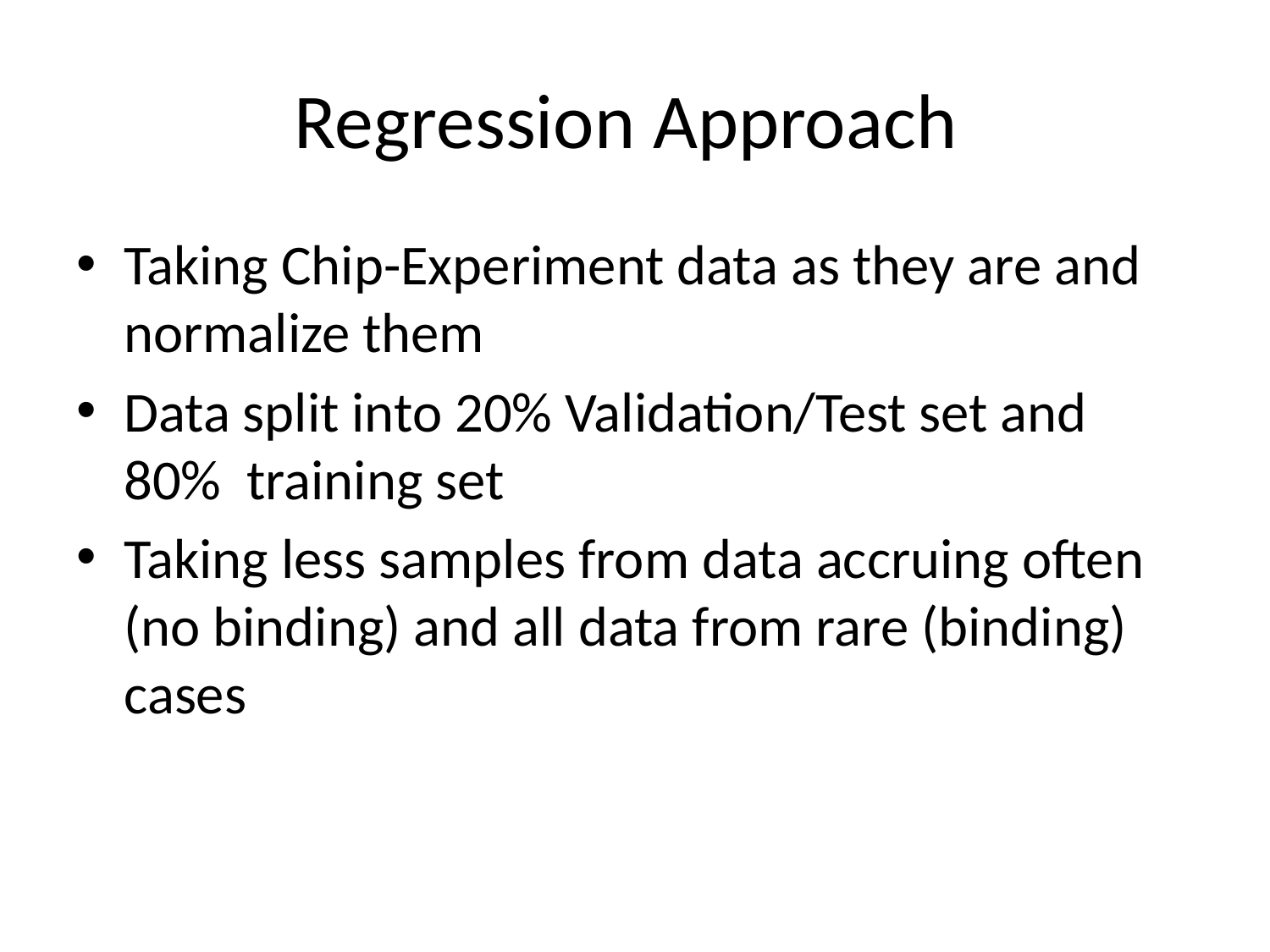

# Regression Approach
Taking Chip-Experiment data as they are and normalize them
Data split into 20% Validation/Test set and 80%  training set
Taking less samples from data accruing often (no binding) and all data from rare (binding) cases